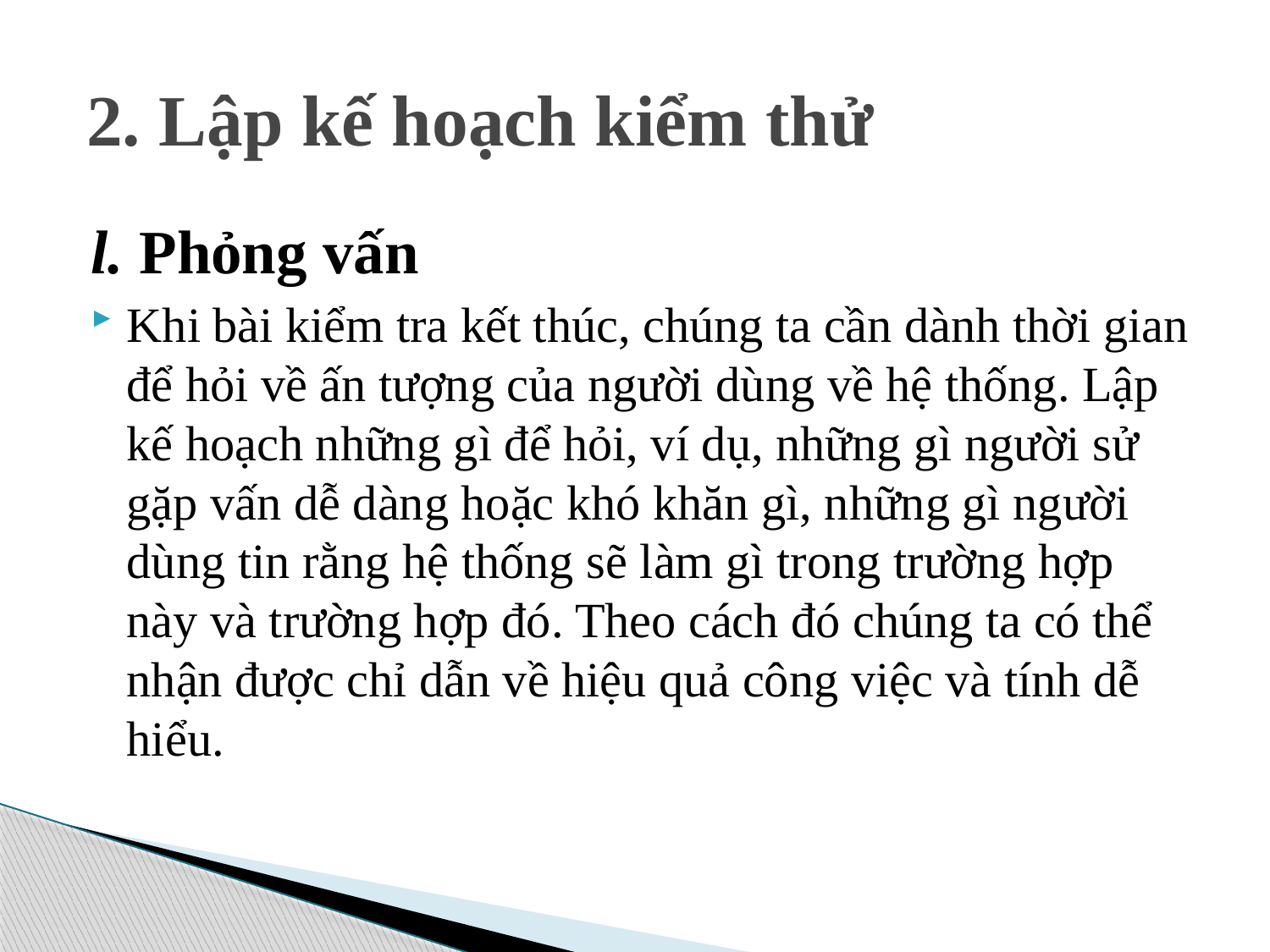

# 2. Lập kế hoạch kiểm thử
l. Phỏng vấn
Khi bài kiểm tra kết thúc, chúng ta cần dành thời gian để hỏi về ấn tượng của người dùng về hệ thống. Lập kế hoạch những gì để hỏi, ví dụ, những gì người sử gặp vấn dễ dàng hoặc khó khăn gì, những gì người dùng tin rằng hệ thống sẽ làm gì trong trường hợp này và trường hợp đó. Theo cách đó chúng ta có thể nhận được chỉ dẫn về hiệu quả công việc và tính dễ hiểu.